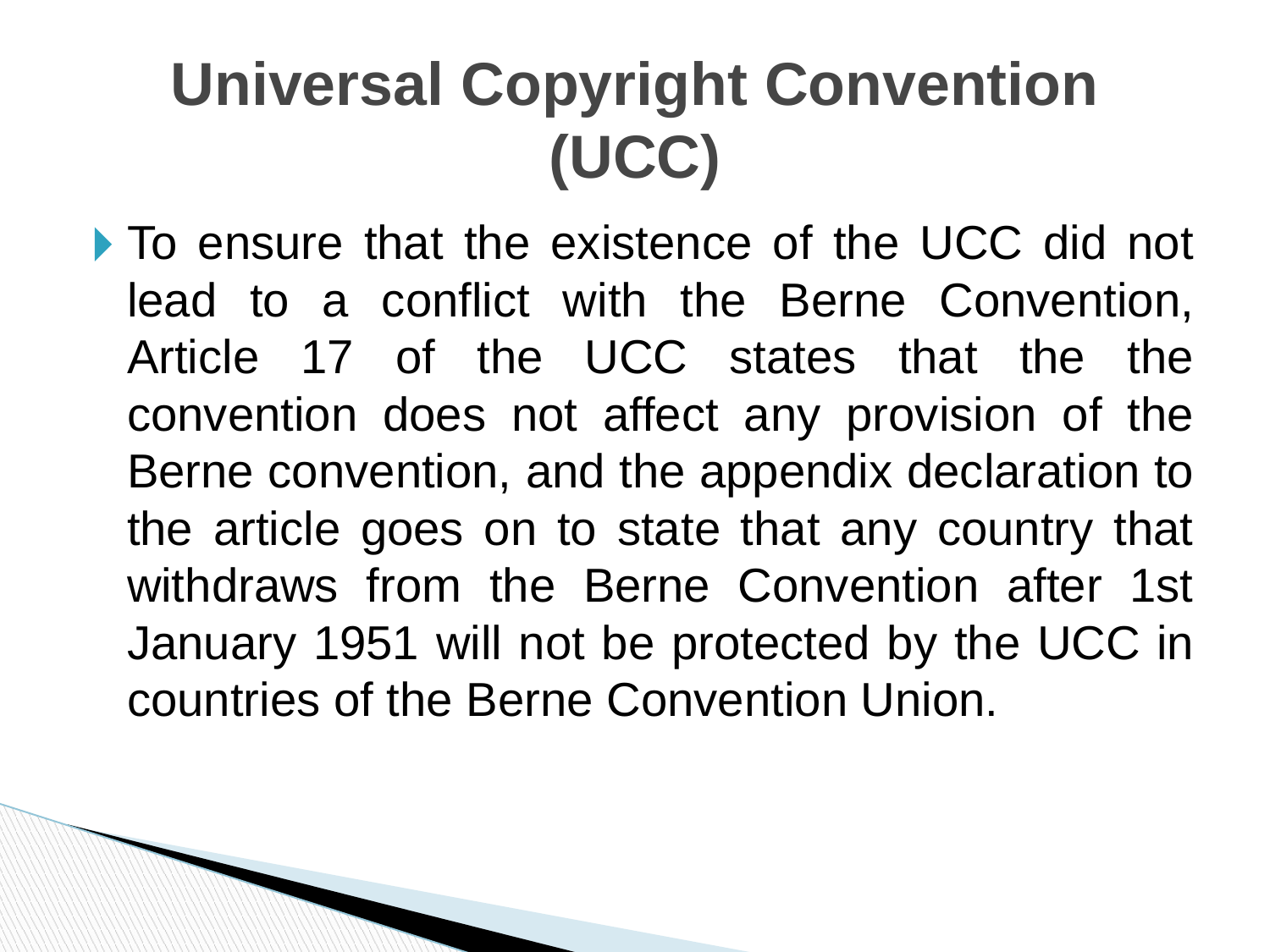

# Universal Copyright Convention (UCC)
To ensure that the existence of the UCC did not lead to a conflict with the Berne Convention, Article 17 of the UCC states that the the convention does not affect any provision of the Berne convention, and the appendix declaration to the article goes on to state that any country that withdraws from the Berne Convention after 1st January 1951 will not be protected by the UCC in countries of the Berne Convention Union.